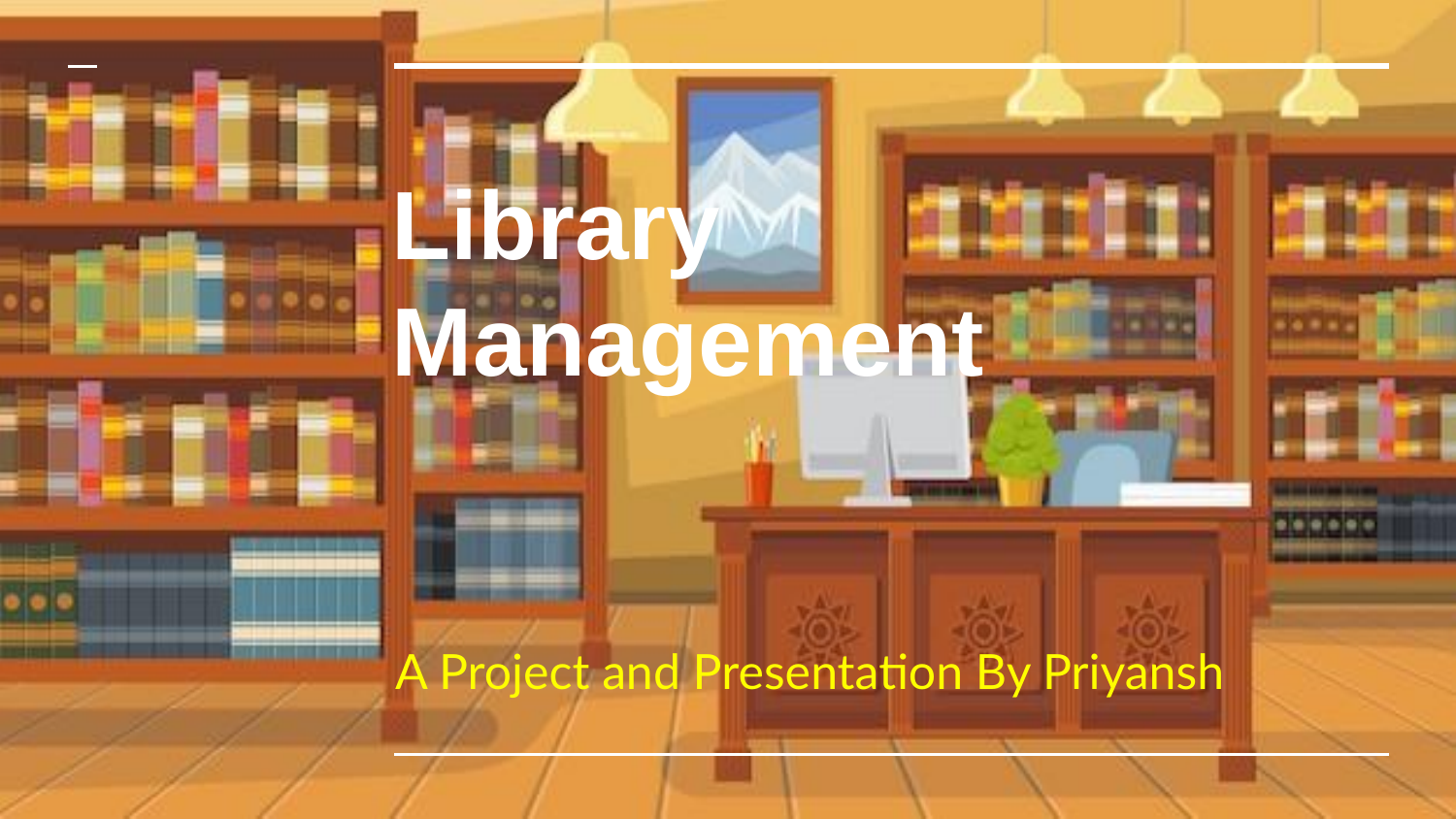

# Library
Management
A Project and Presentation By Priyansh